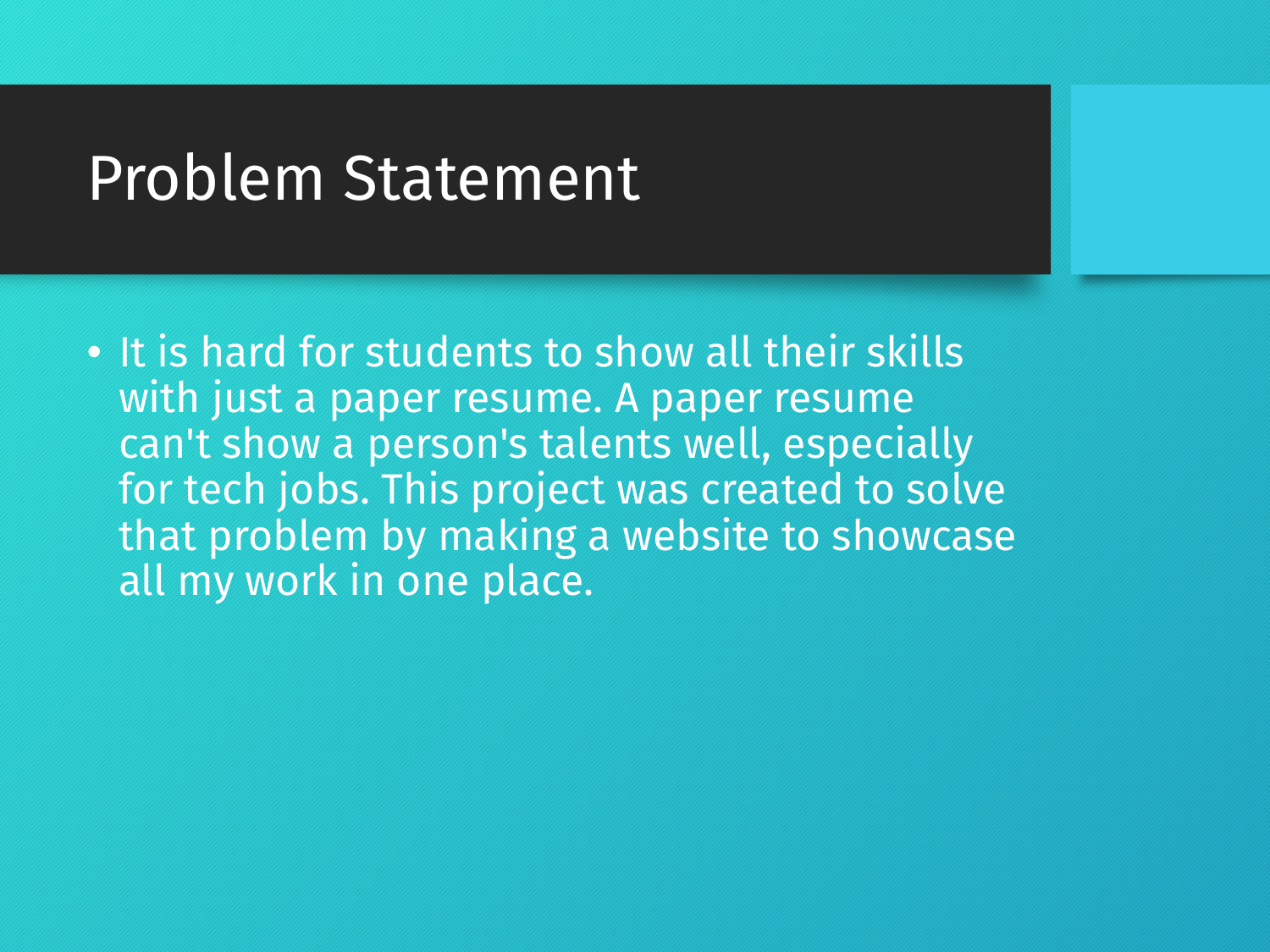

# Problem Statement
It is hard for students to show all their skills with just a paper resume. A paper resume can't show a person's talents well, especially for tech jobs. This project was created to solve that problem by making a website to showcase all my work in one place.